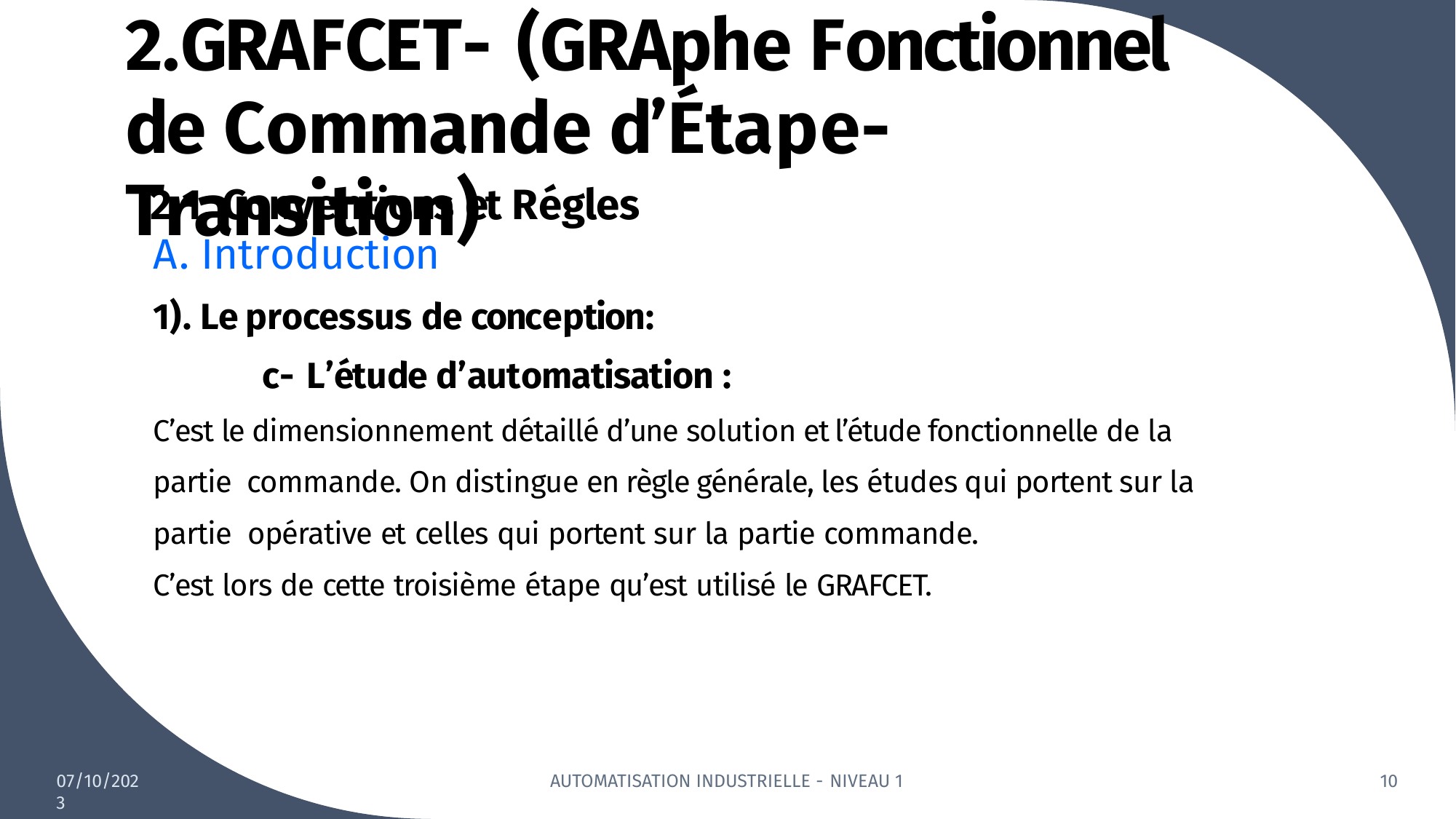

# 2.GRAFCET- (GRAphe Fonctionnel
de Commande d’Étape-Transition)
2.1. Conventions et Régles
A. Introduction
1). Le processus de conception:
c- L’étude d’automatisation :
C’est le dimensionnement détaillé d’une solution et l’étude fonctionnelle de la partie  commande. On distingue en règle générale, les études qui portent sur la partie  opérative et celles qui portent sur la partie commande.
C’est lors de cette troisième étape qu’est utilisé le GRAFCET.
07/10/2023
AUTOMATISATION INDUSTRIELLE - NIVEAU 1
10